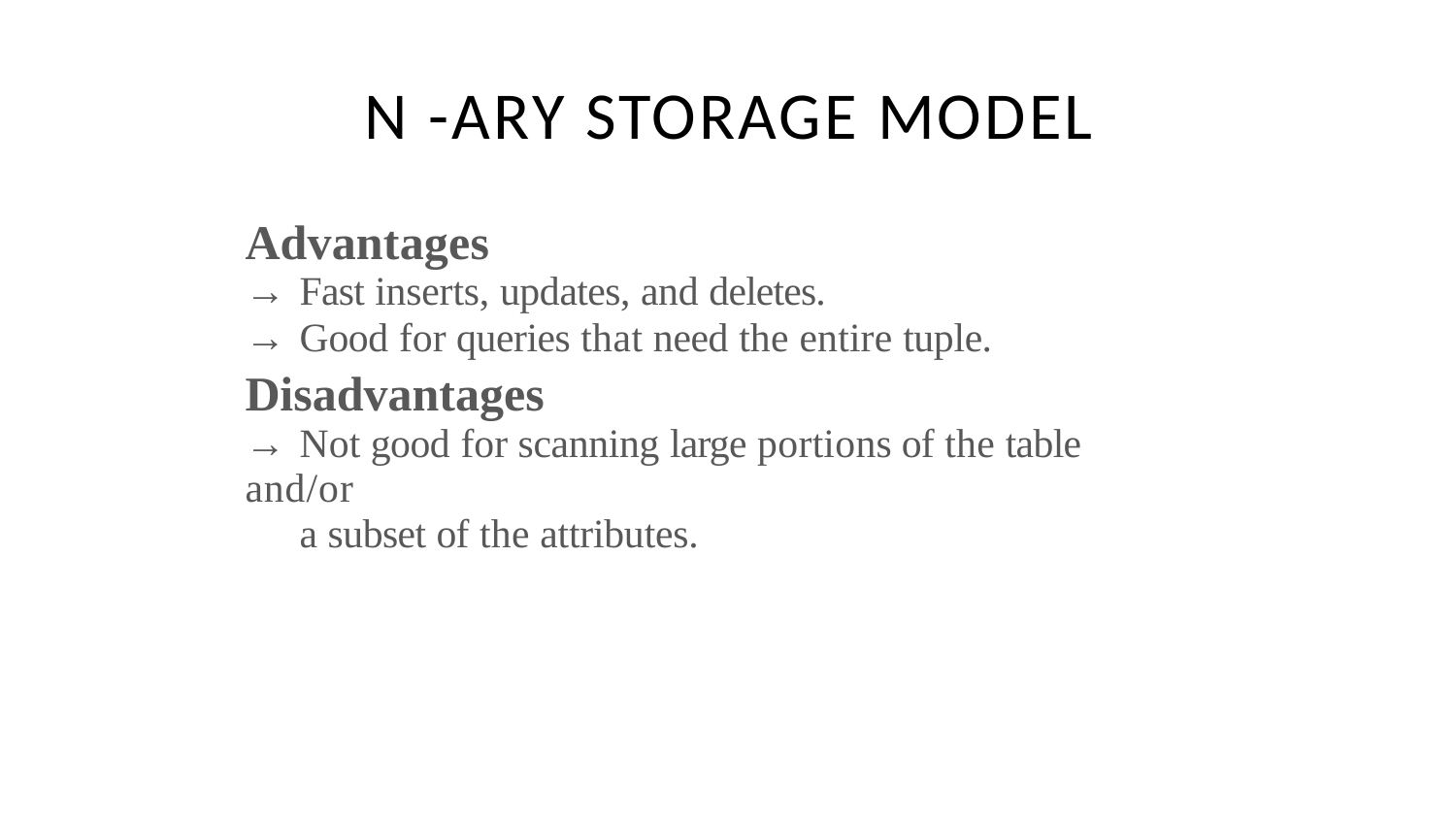

# N -ARY STORAGE MODEL
Advantages
→ Fast inserts, updates, and deletes.
→ Good for queries that need the entire tuple.
Disadvantages
→ Not good for scanning large portions of the table and/or
a subset of the attributes.